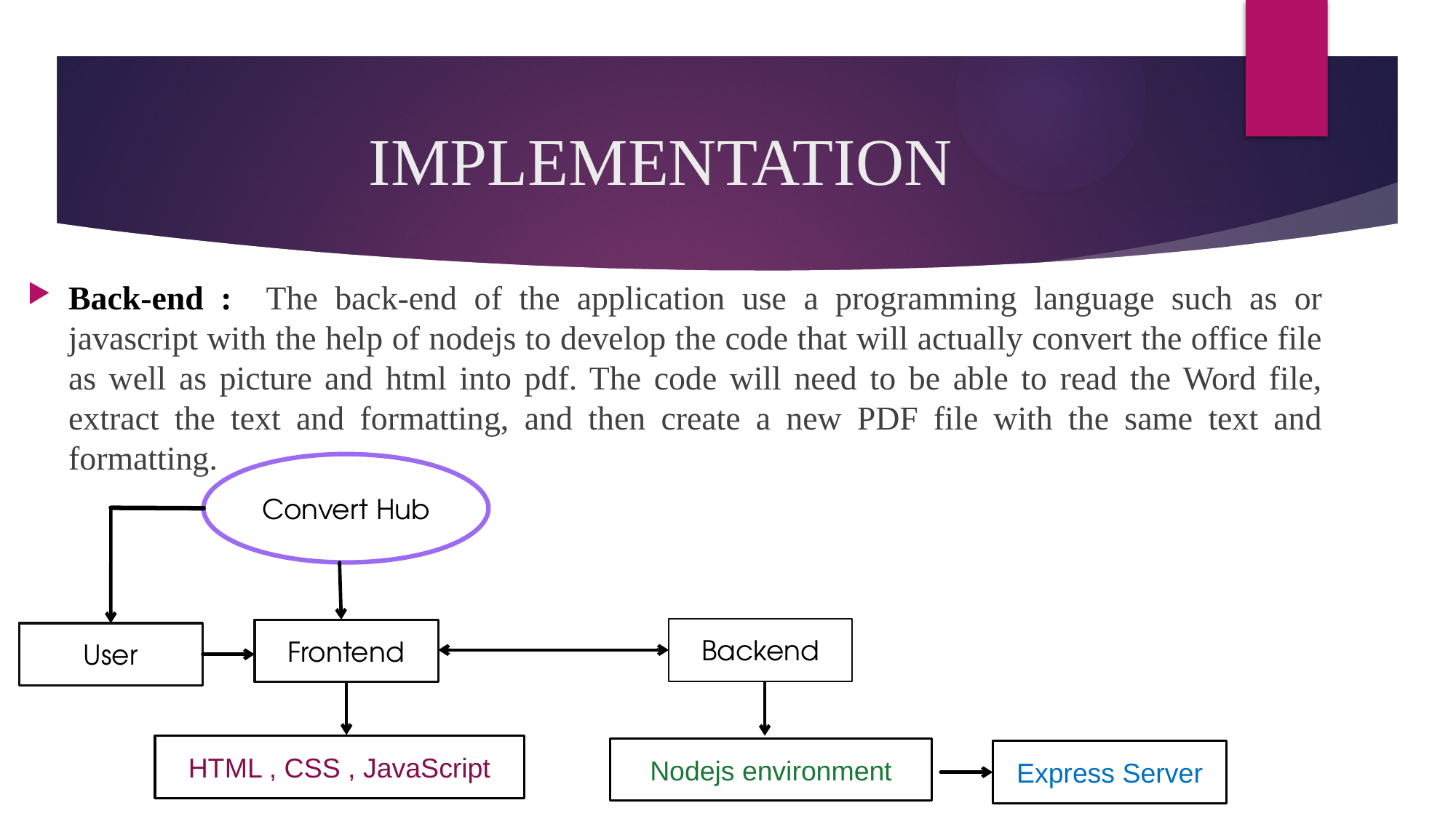

# IMPLEMENTATION
Back-end :  The back-end of the application use a programming language such as or javascript with the help of nodejs to develop the code that will actually convert the office file as well as picture and html into pdf. The code will need to be able to read the Word file, extract the text and formatting, and then create a new PDF file with the same text and formatting.
Convert Hub
Backend
Frontend
User
HTML , CSS , JavaScript
Nodejs environment
Express Server